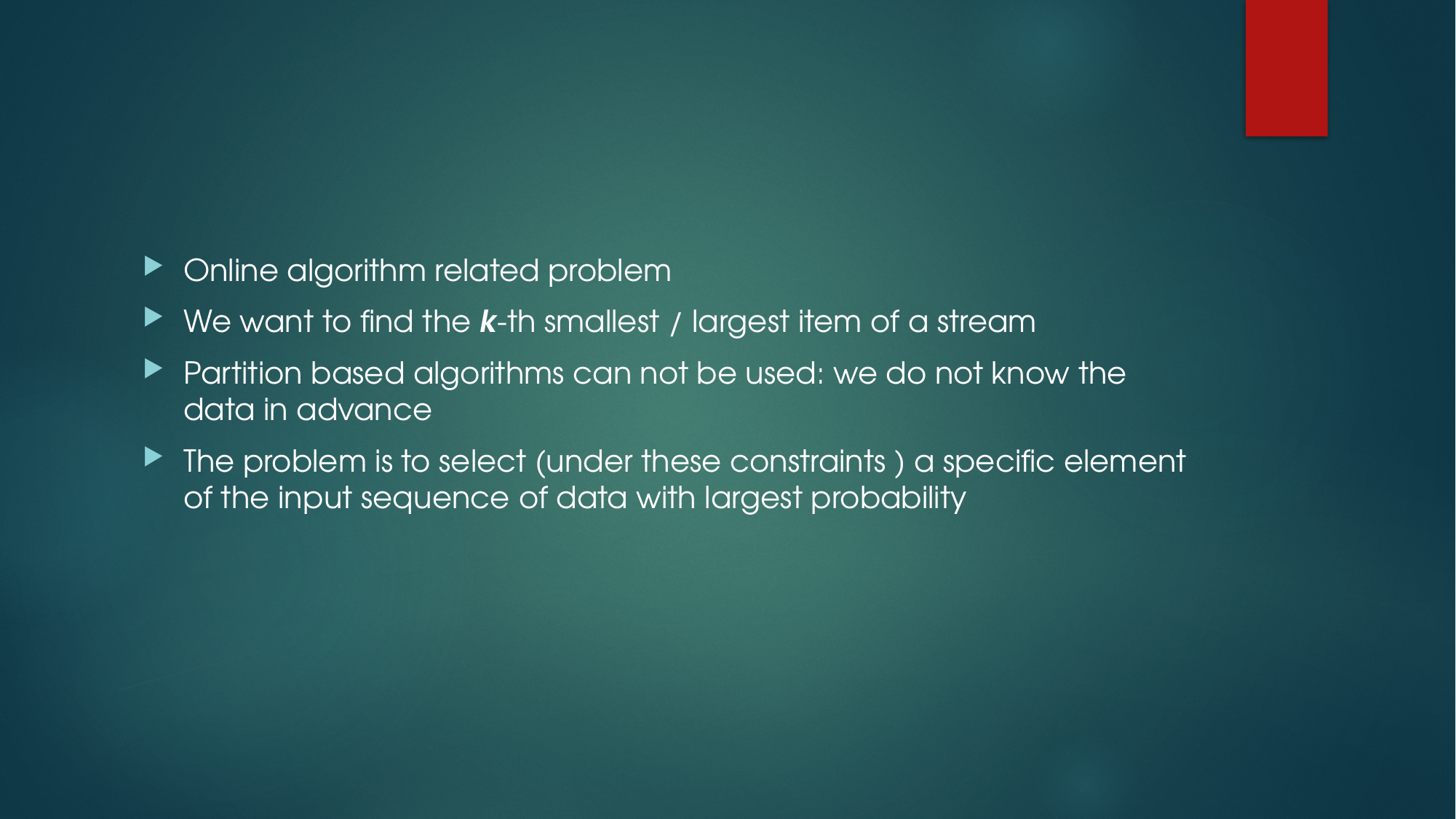

#
Online algorithm related problem
We want to find the k-th smallest / largest item of a stream
Partition based algorithms can not be used: we do not know the data in advance
The problem is to select (under these constraints ) a specific element of the input sequence of data with largest probability